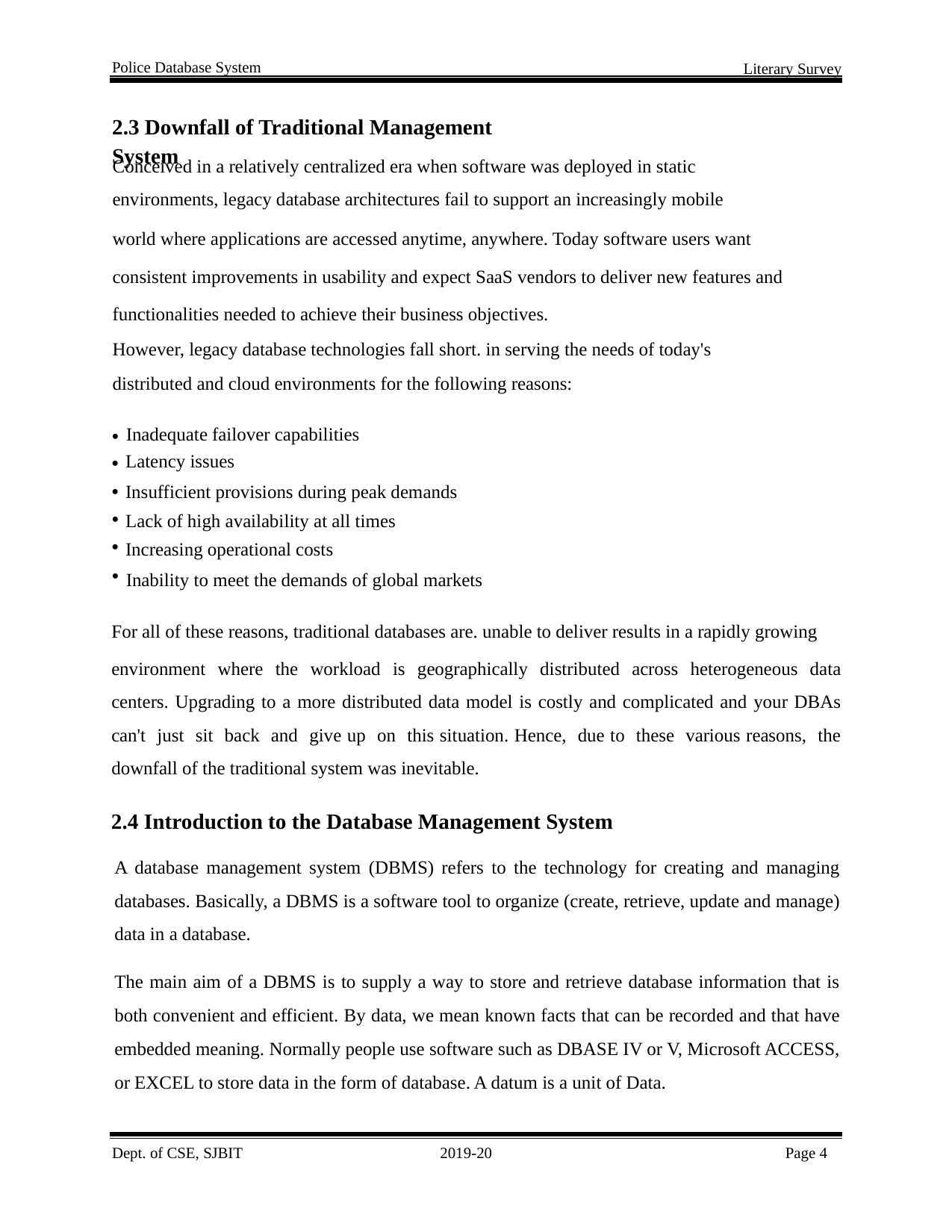

Police Database System
Literary Survey

2.3 Downfall of Traditional Management System
Conceived in a relatively centralized era when software was deployed in static
environments, legacy database architectures fail to support an increasingly mobile
world where applications are accessed anytime, anywhere. Today software users want
consistent improvements in usability and expect SaaS vendors to deliver new features and
functionalities needed to achieve their business objectives.
However, legacy database technologies fall short. in serving the needs of today's
distributed and cloud environments for the following reasons:
•
•
•
•
•
•
Inadequate failover capabilities
Latency issues
Insufficient provisions during peak demands
Lack of high availability at all times
Increasing operational costs
Inability to meet the demands of global markets
For all of these reasons, traditional databases are. unable to deliver results in a rapidly growing
environment  where  the  workload  is  geographically  distributed  across  heterogeneous  data centers. Upgrading to a more distributed data model is costly and complicated and your DBAs can't  just  sit  back  and  give up  on  this situation. Hence,  due to  these  various reasons,  the downfall of the traditional system was inevitable.
2.4 Introduction to the Database Management System
A database management system (DBMS) refers to the technology for creating and managing databases. Basically, a DBMS is a software tool to organize (create, retrieve, update and manage) data in a database.
The main aim of a DBMS is to supply a way to store and retrieve database information that is both convenient and efficient. By data, we mean known facts that can be recorded and that have embedded meaning. Normally people use software such as DBASE IV or V, Microsoft ACCESS, or EXCEL to store data in the form of database. A datum is a unit of Data.

Dept. of CSE, SJBIT
2019-20
Page 4